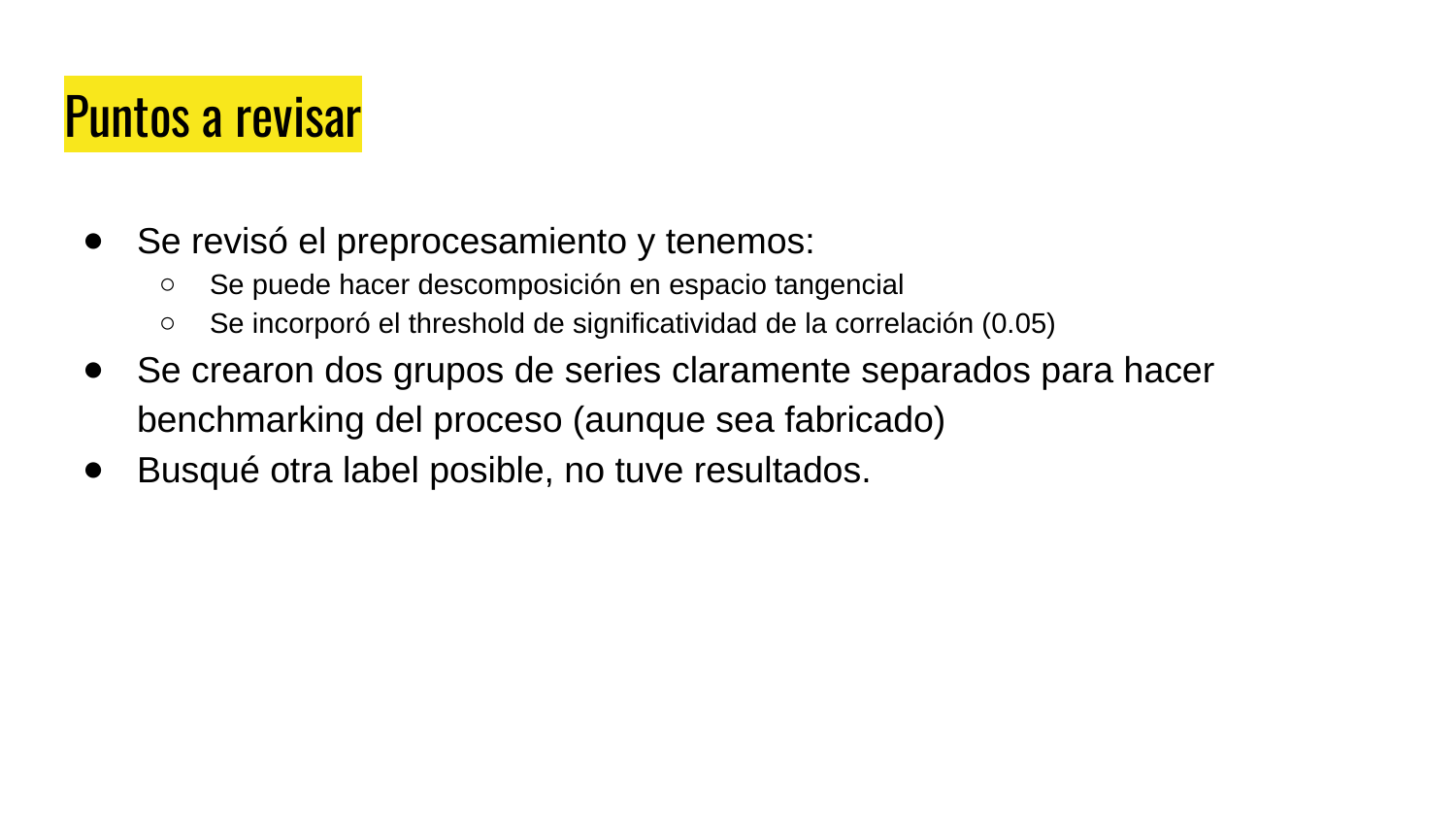

# Puntos a revisar
Se revisó el preprocesamiento y tenemos:
Se puede hacer descomposición en espacio tangencial
Se incorporó el threshold de significatividad de la correlación (0.05)
Se crearon dos grupos de series claramente separados para hacer benchmarking del proceso (aunque sea fabricado)
Busqué otra label posible, no tuve resultados.